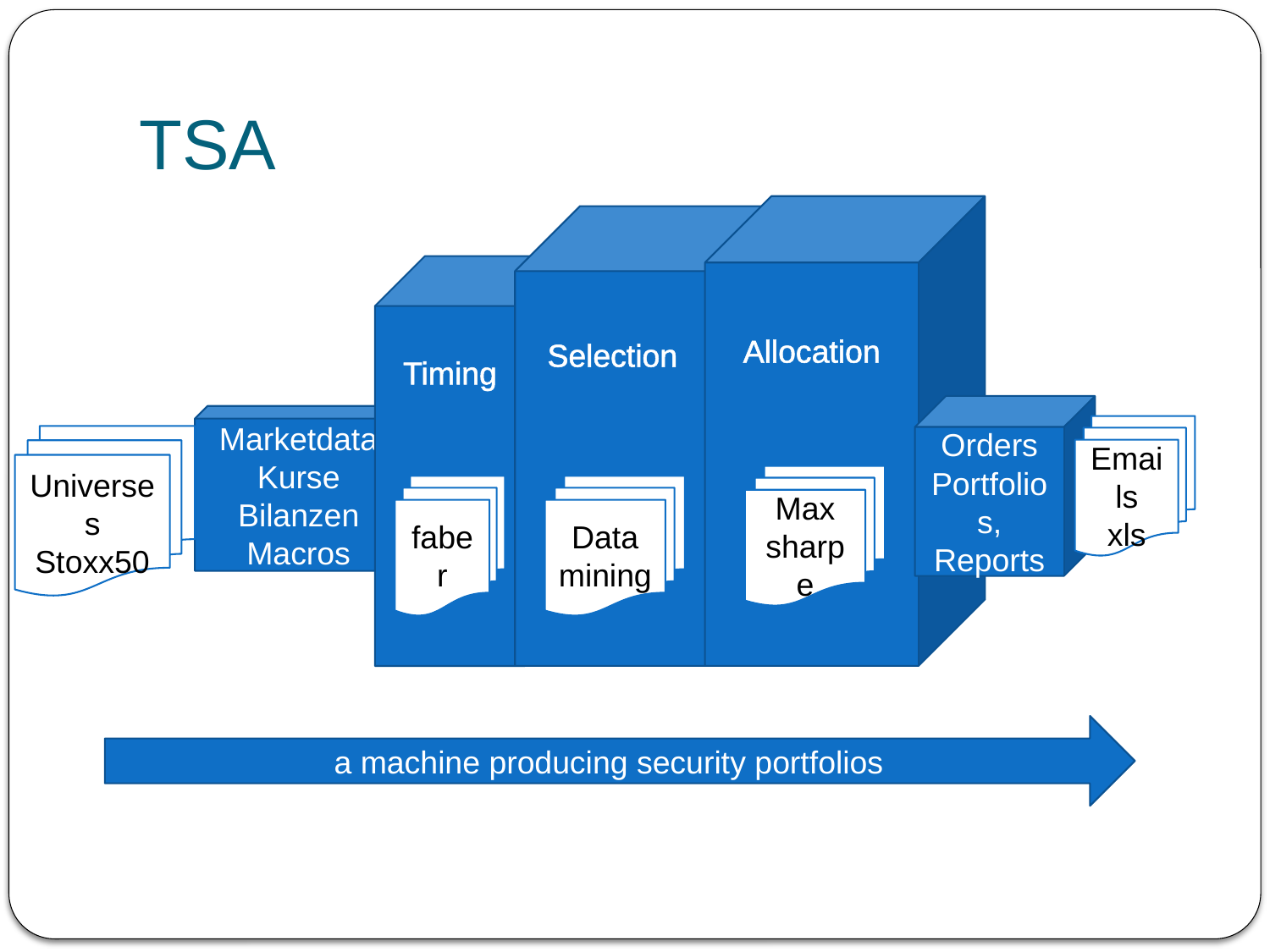

# TSA
Allocation
Selection
Timing
Orders
Portfolios, Reports
Marketdata
Kurse
Bilanzen
Macros
Emails
xls
Universes
Stoxx50
Max
sharpe
faber
Data
mining
a machine producing security portfolios